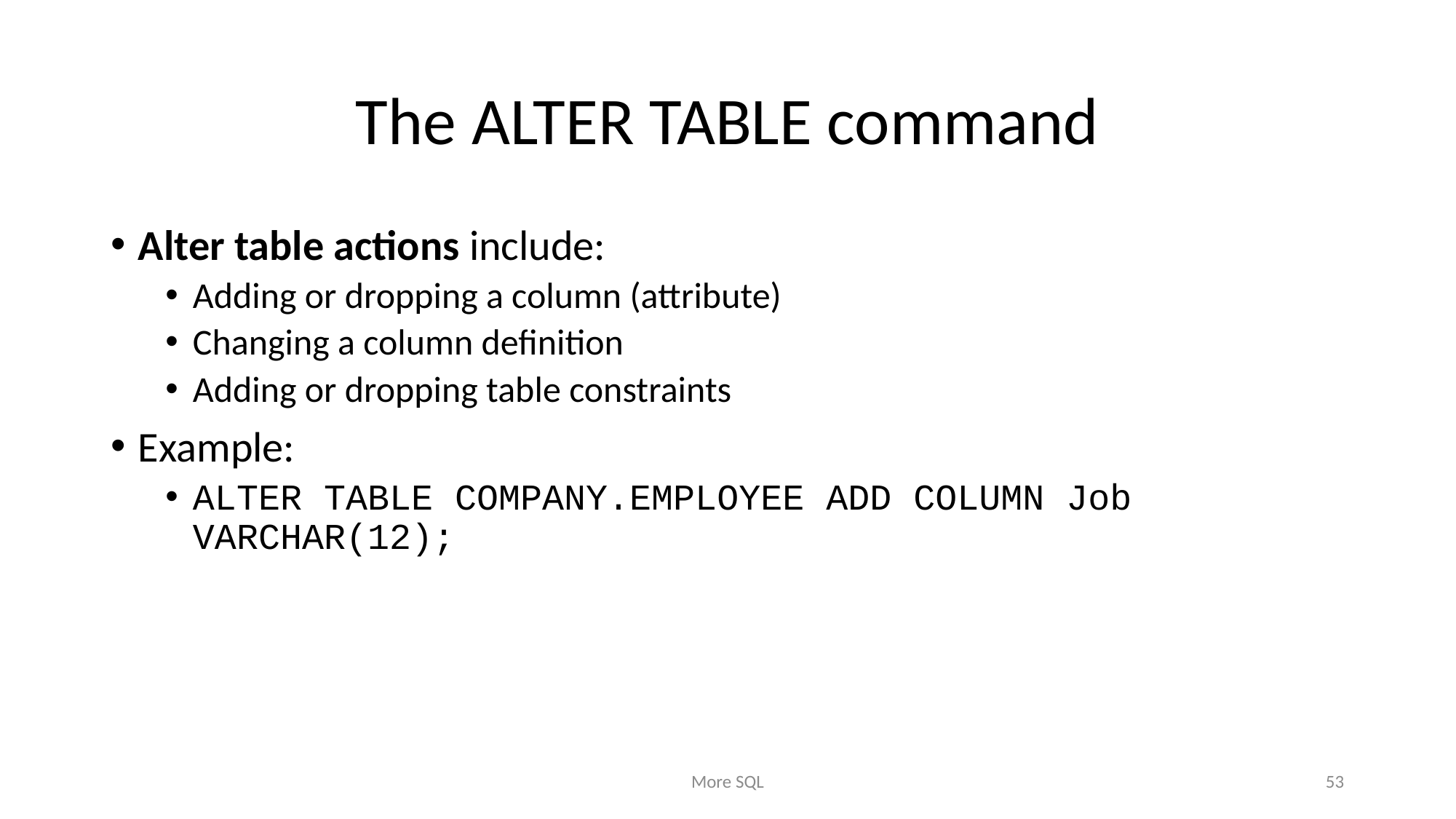

# The ALTER TABLE command
Alter table actions include:
Adding or dropping a column (attribute)
Changing a column definition
Adding or dropping table constraints
Example:
ALTER TABLE COMPANY.EMPLOYEE ADD COLUMN Job VARCHAR(12);

More SQL
53